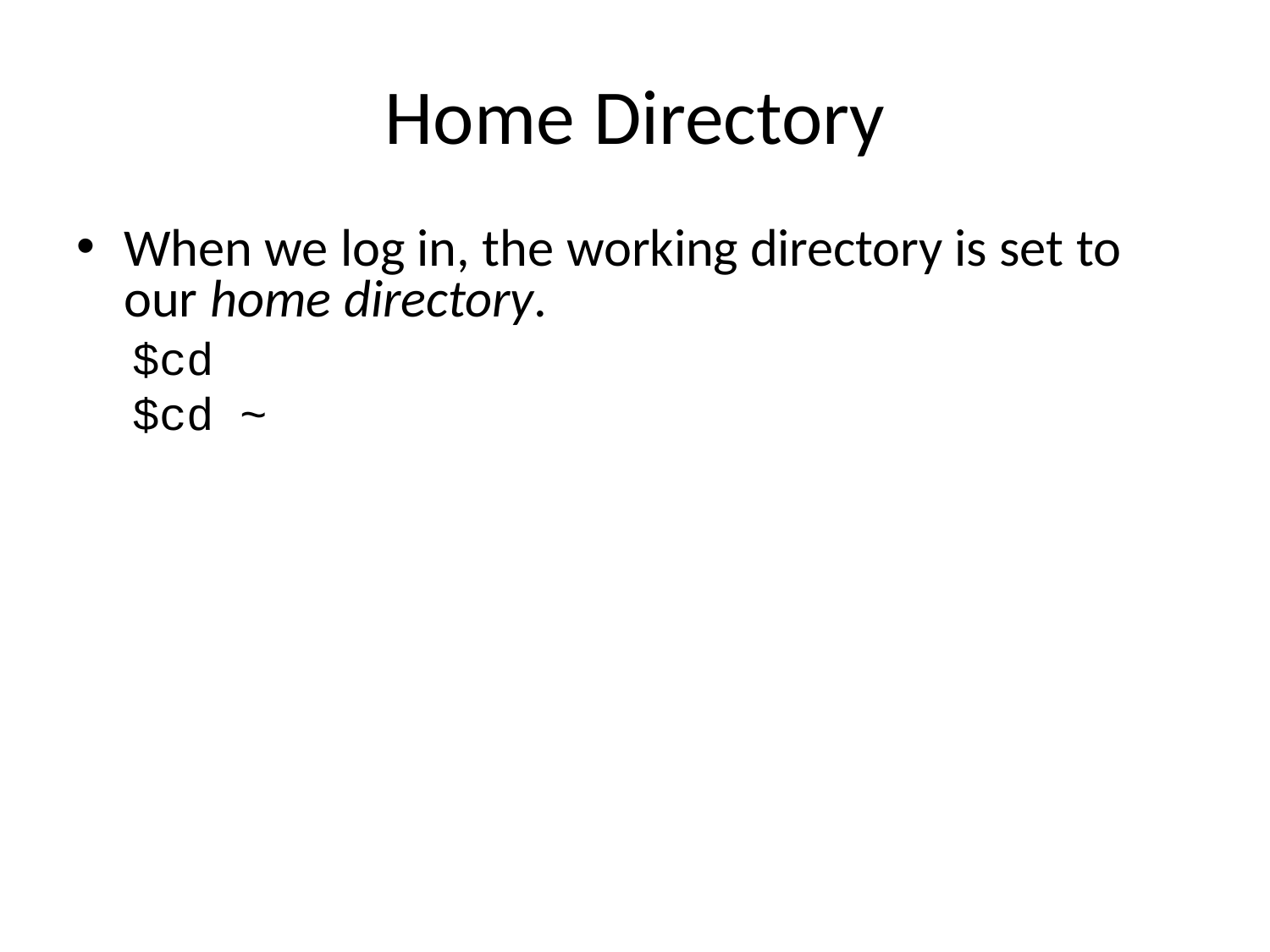

# Home Directory
When we log in, the working directory is set to  our home directory.
$cd $cd ~
31